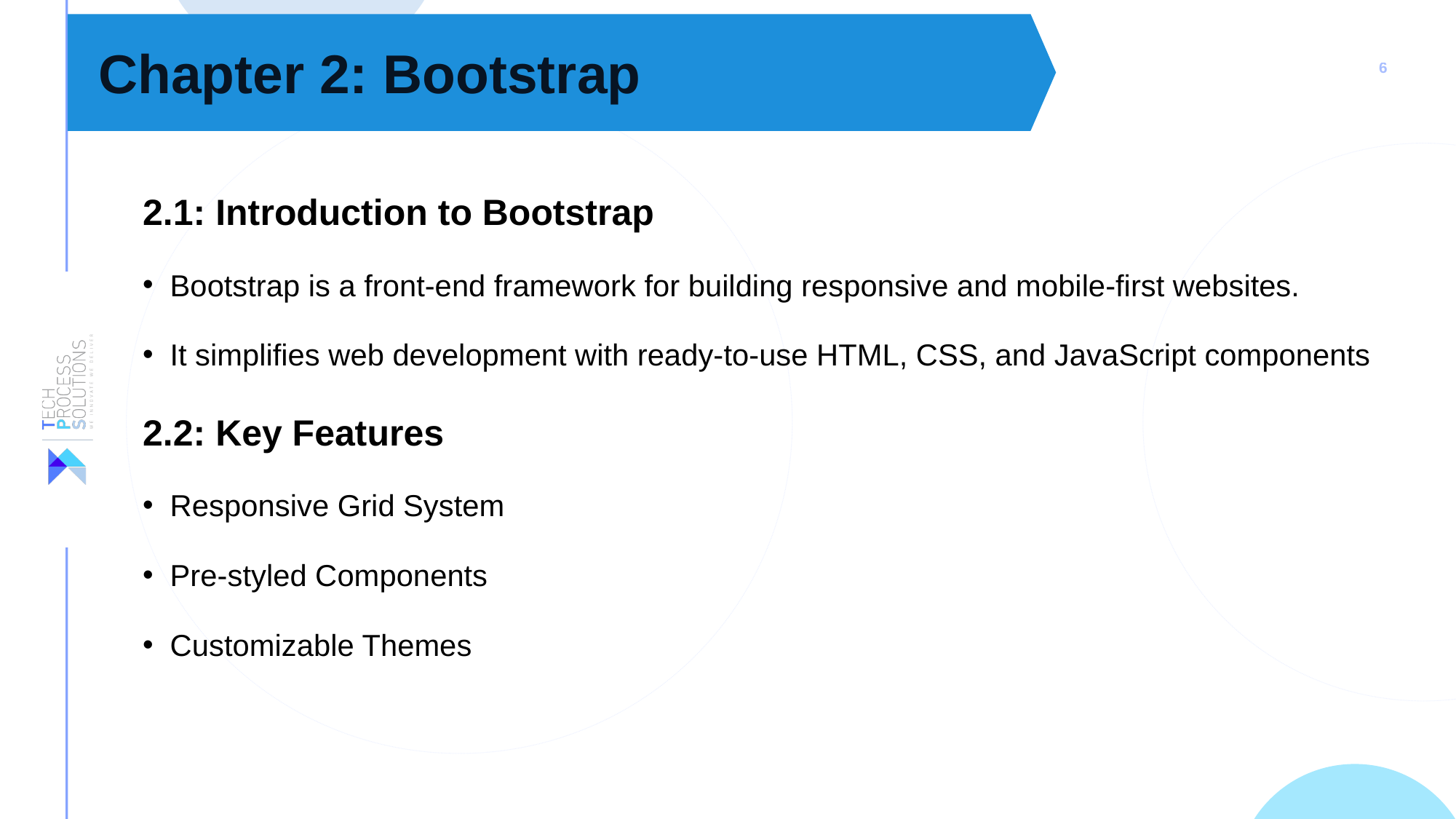

Chapter 2: Bootstrap
2.1: Introduction to Bootstrap
Bootstrap is a front-end framework for building responsive and mobile-first websites.
It simplifies web development with ready-to-use HTML, CSS, and JavaScript components
2.2: Key Features
Responsive Grid System
Pre-styled Components
Customizable Themes